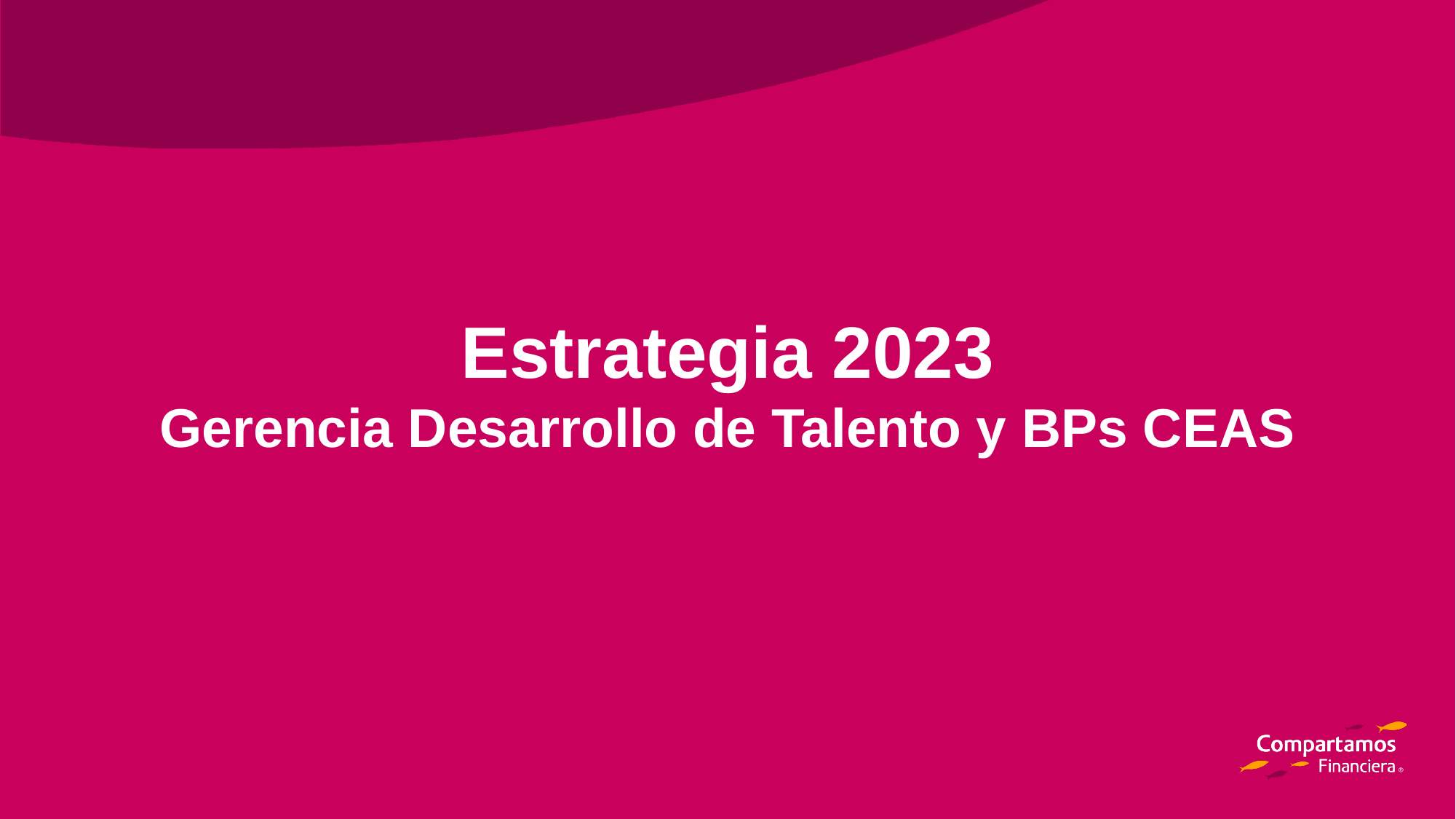

Estrategia 2023
Gerencia Desarrollo de Talento y BPs CEAS